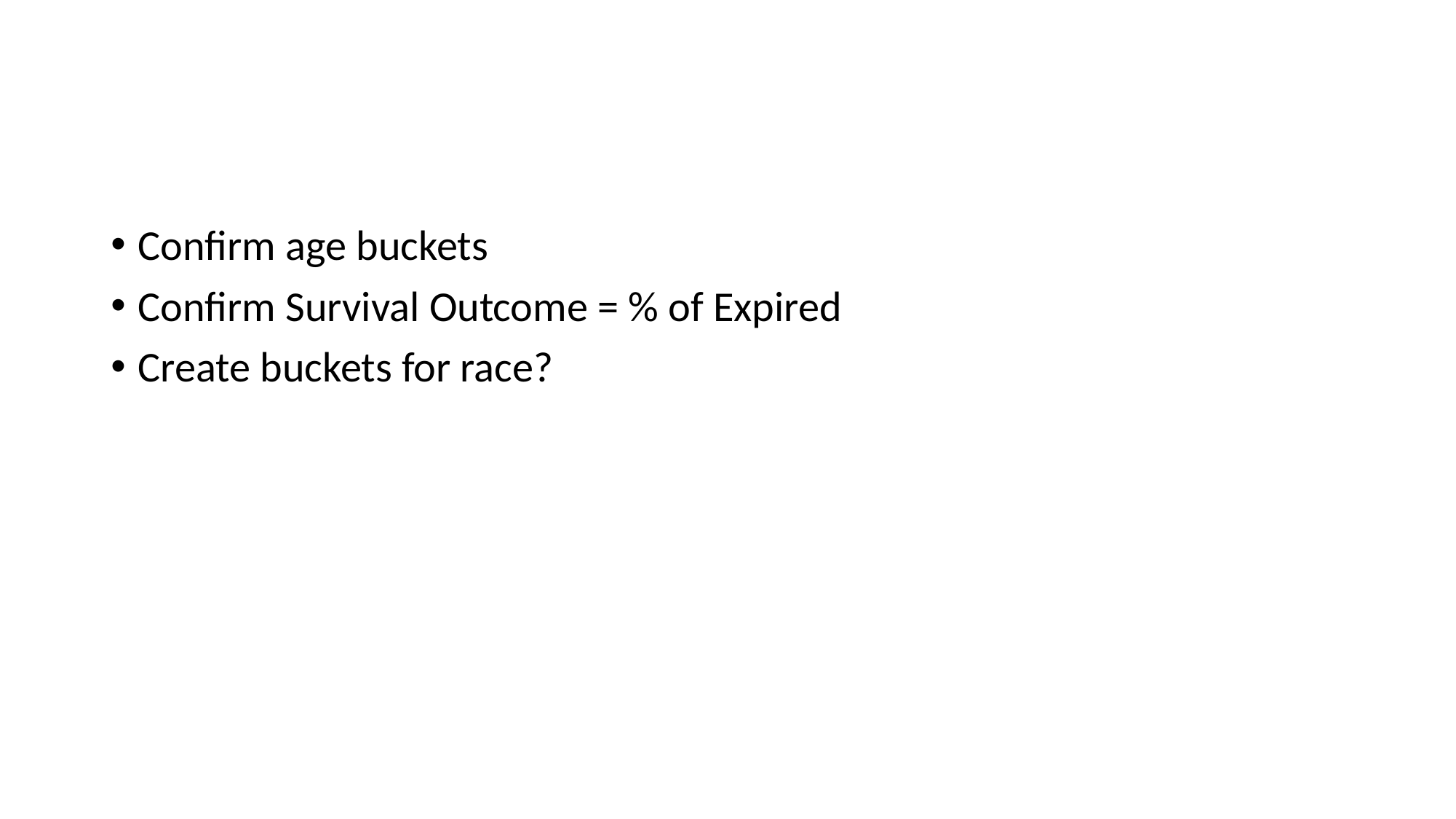

#
Confirm age buckets
Confirm Survival Outcome = % of Expired
Create buckets for race?